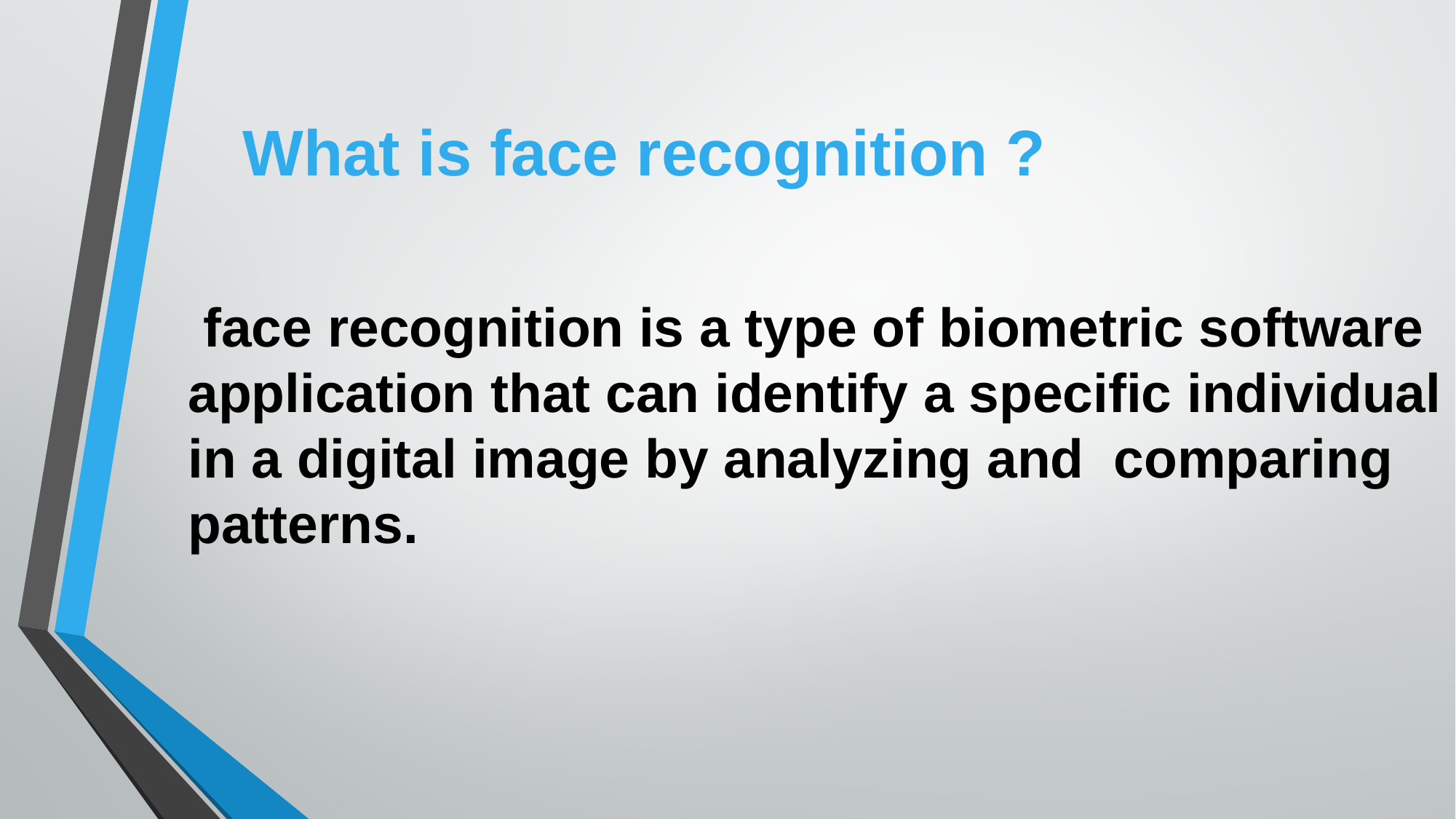

# What is face recognition ?
 face recognition is a type of biometric software application that can identify a specific individual in a digital image by analyzing and  comparing patterns.